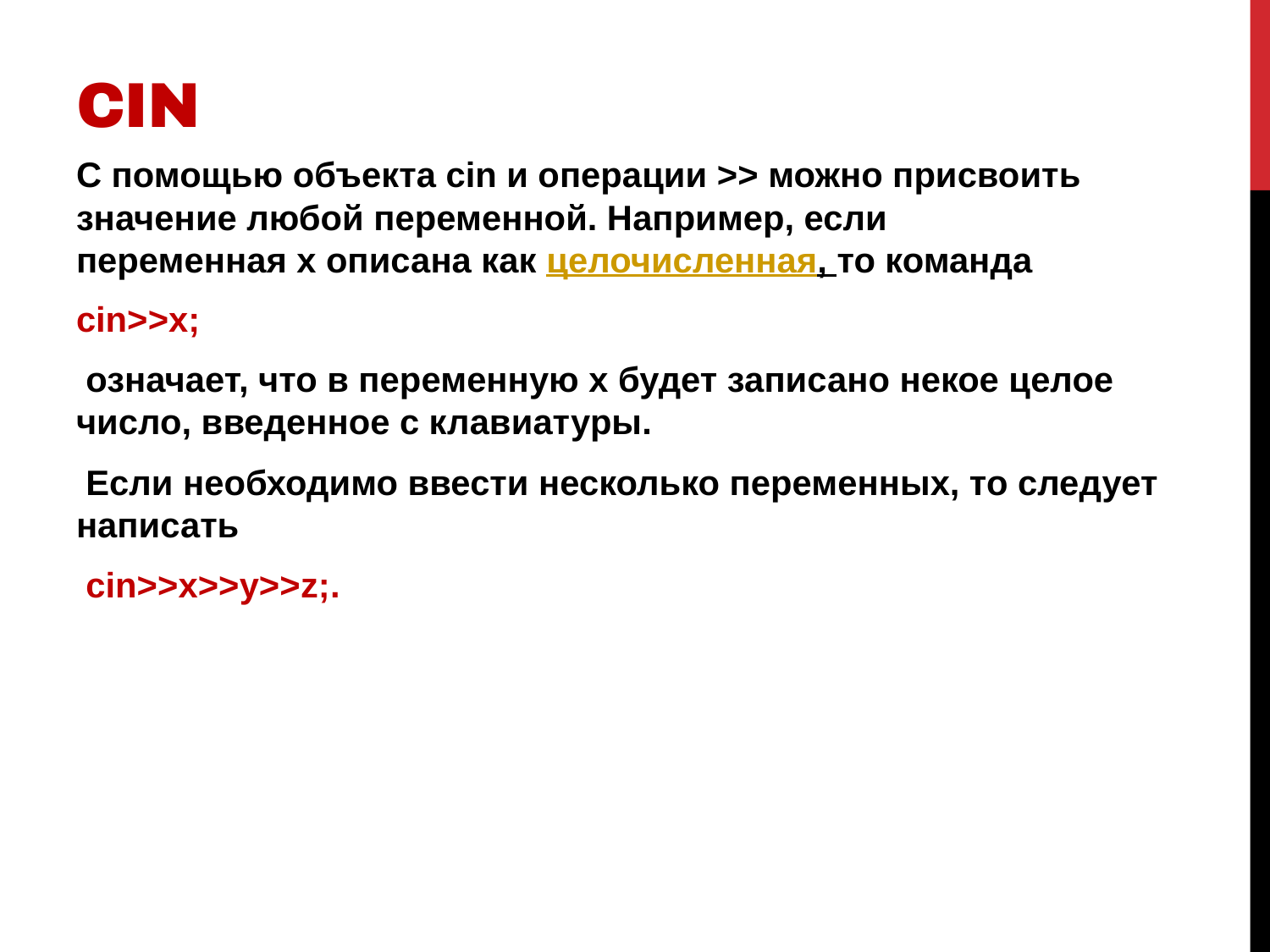

# cin
С помощью объекта cin и операции >> можно присвоить значение любой переменной. Например, если переменная x описана как целочисленная, то команда
cin>>x;
 означает, что в переменную x будет записано некое целое число, введенное с клавиатуры.
 Если необходимо ввести несколько переменных, то следует написать
 cin>>x>>y>>z;.